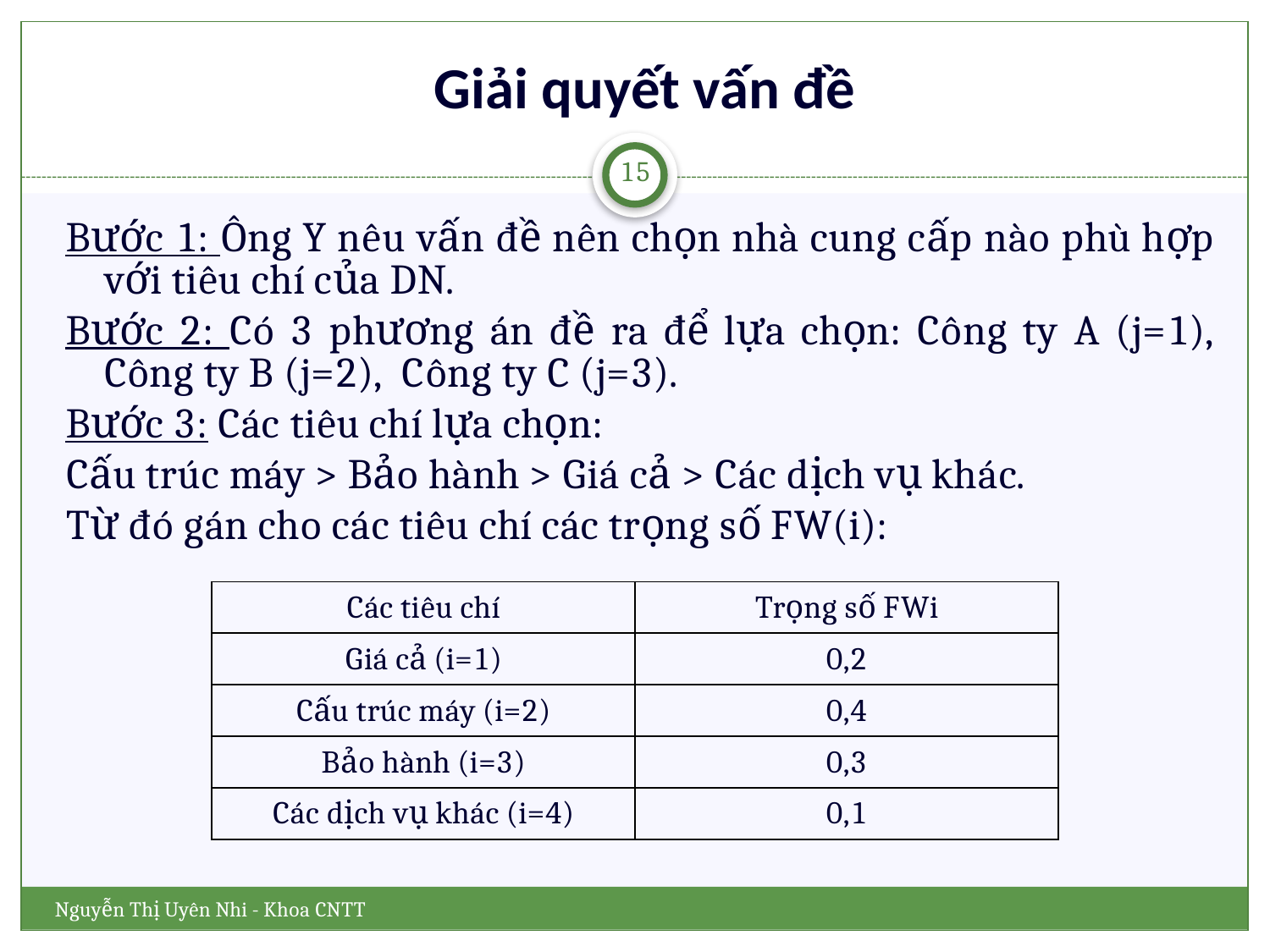

# Giải quyết vấn đề
15
Bước 1: Ông Y nêu vấn đề nên chọn nhà cung cấp nào phù hợp với tiêu chí của DN.
Bước 2: Có 3 phương án đề ra để lựa chọn: Công ty A (j=1), Công ty B (j=2),  Công ty C (j=3).
Bước 3: Các tiêu chí lựa chọn:
Cấu trúc máy > Bảo hành > Giá cả > Các dịch vụ khác.
Từ đó gán cho các tiêu chí các trọng số FW(i):

| Các tiêu chí | Trọng số FWi |
| --- | --- |
| Giá cả (i=1) | 0,2 |
| Cấu trúc máy (i=2) | 0,4 |
| Bảo hành (i=3) | 0,3 |
| Các dịch vụ khác (i=4) | 0,1 |
Nguyễn Thị Uyên Nhi - Khoa CNTT